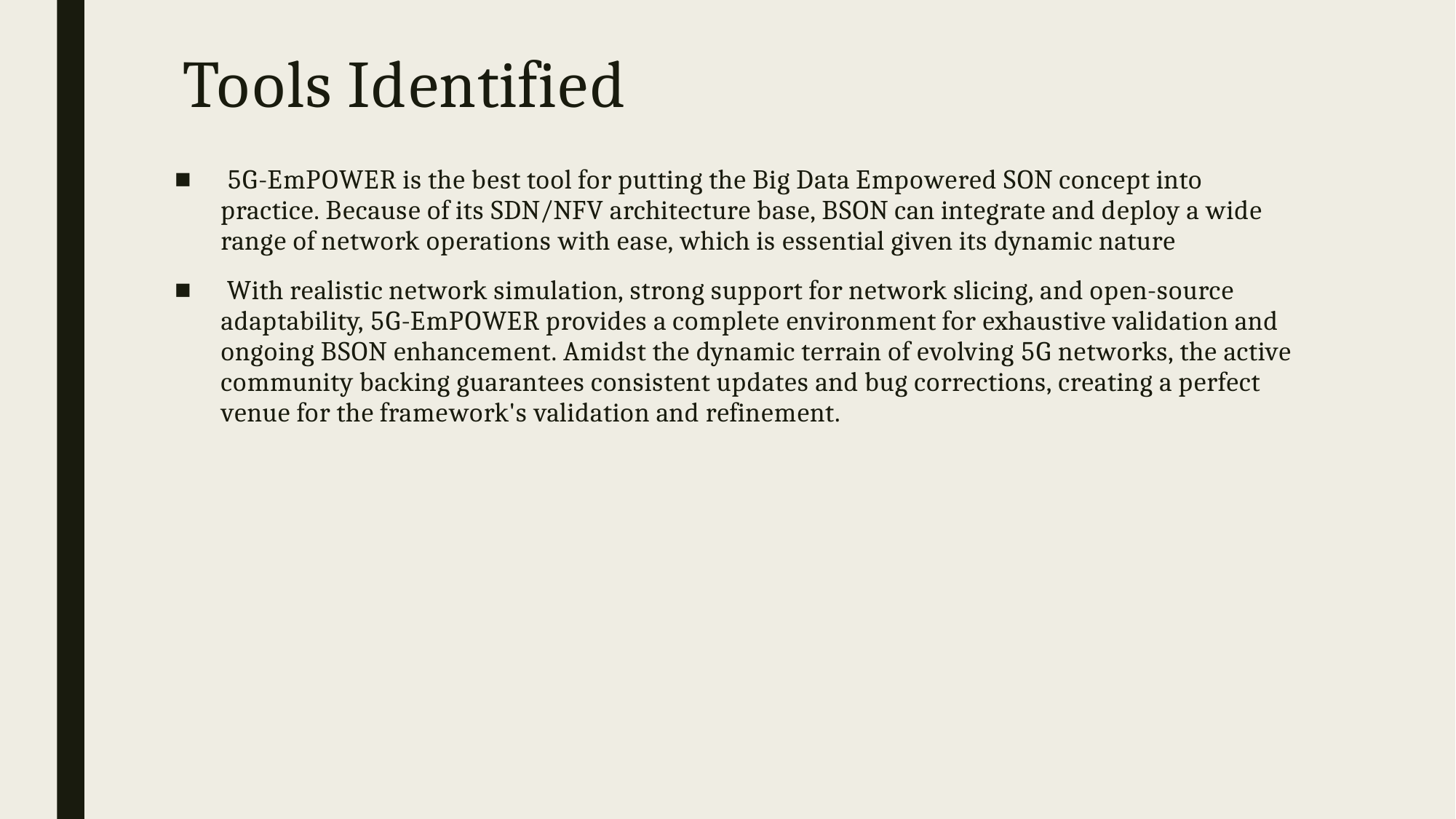

# Tools Identified
 5G-EmPOWER is the best tool for putting the Big Data Empowered SON concept into practice. Because of its SDN/NFV architecture base, BSON can integrate and deploy a wide range of network operations with ease, which is essential given its dynamic nature
 With realistic network simulation, strong support for network slicing, and open-source adaptability, 5G-EmPOWER provides a complete environment for exhaustive validation and ongoing BSON enhancement. Amidst the dynamic terrain of evolving 5G networks, the active community backing guarantees consistent updates and bug corrections, creating a perfect venue for the framework's validation and refinement.